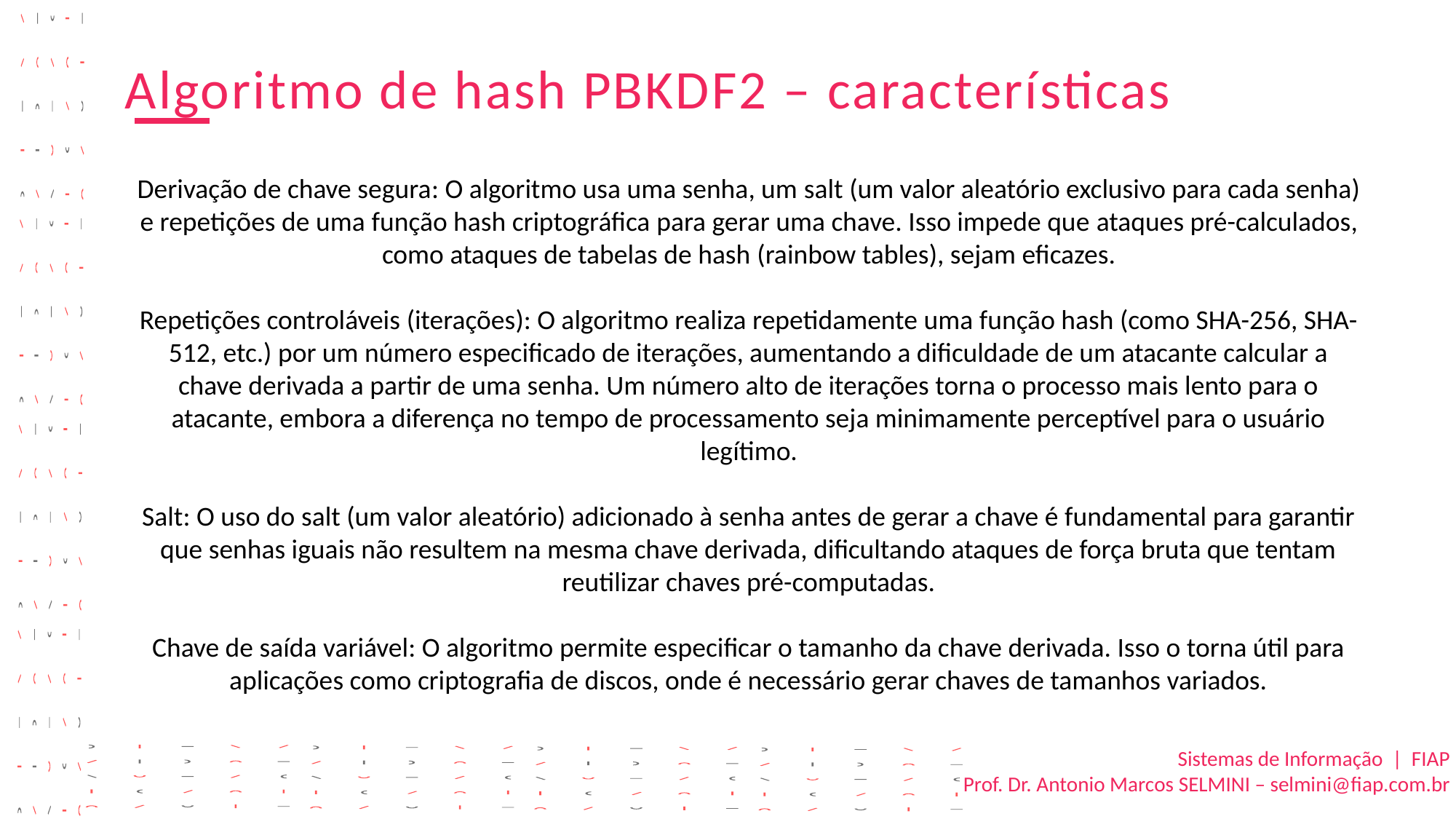

Algoritmo de hash PBKDF2 – características

Derivação de chave segura: O algoritmo usa uma senha, um salt (um valor aleatório exclusivo para cada senha) e repetições de uma função hash criptográfica para gerar uma chave. Isso impede que ataques pré-calculados, como ataques de tabelas de hash (rainbow tables), sejam eficazes.

Repetições controláveis (iterações): O algoritmo realiza repetidamente uma função hash (como SHA-256, SHA-512, etc.) por um número especificado de iterações, aumentando a dificuldade de um atacante calcular a chave derivada a partir de uma senha. Um número alto de iterações torna o processo mais lento para o atacante, embora a diferença no tempo de processamento seja minimamente perceptível para o usuário legítimo.

Salt: O uso do salt (um valor aleatório) adicionado à senha antes de gerar a chave é fundamental para garantir que senhas iguais não resultem na mesma chave derivada, dificultando ataques de força bruta que tentam reutilizar chaves pré-computadas.

Chave de saída variável: O algoritmo permite especificar o tamanho da chave derivada. Isso o torna útil para aplicações como criptografia de discos, onde é necessário gerar chaves de tamanhos variados.